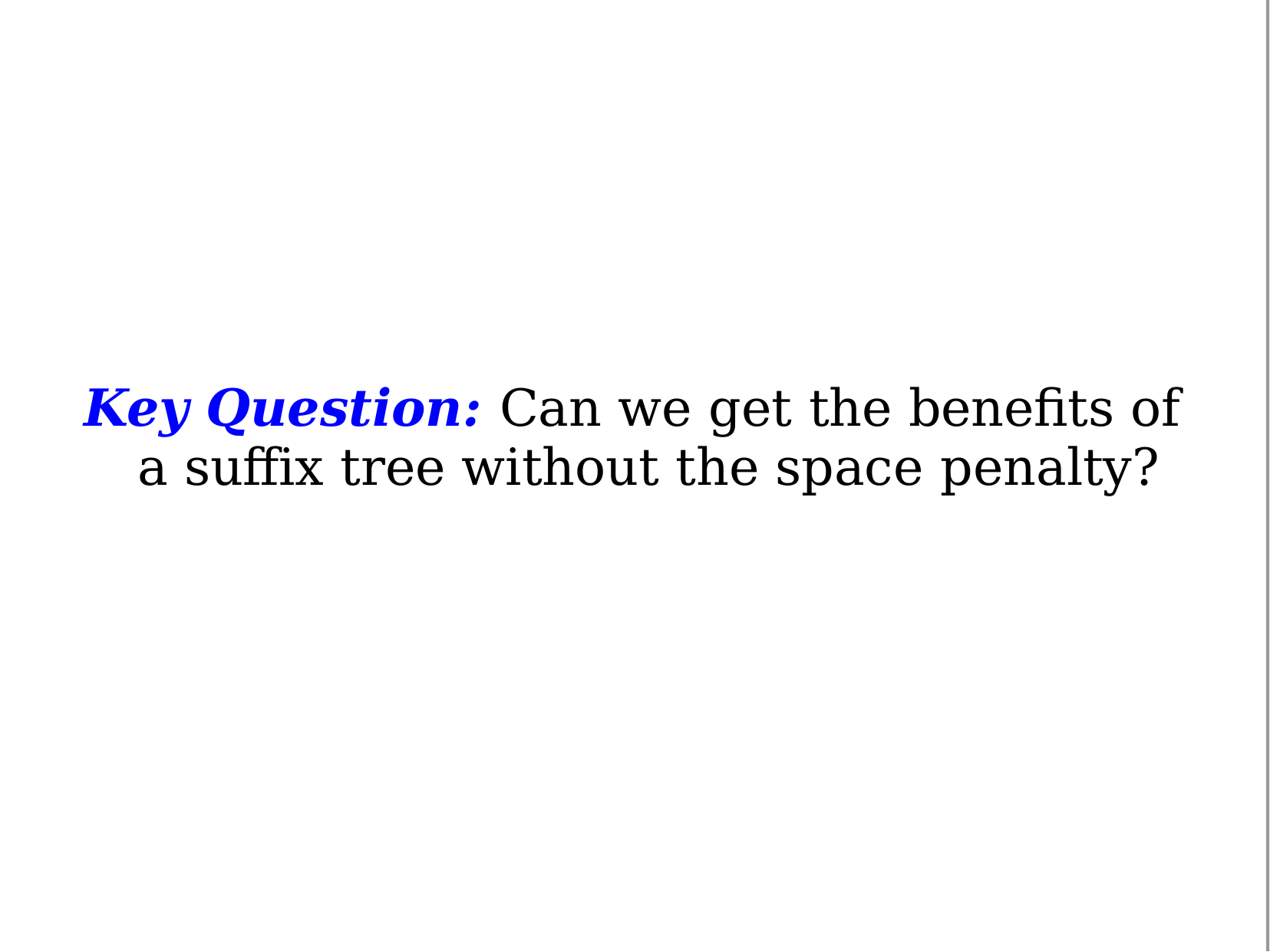

# Key Question: Can we get the benefits of  a suffix tree without the space penalty?